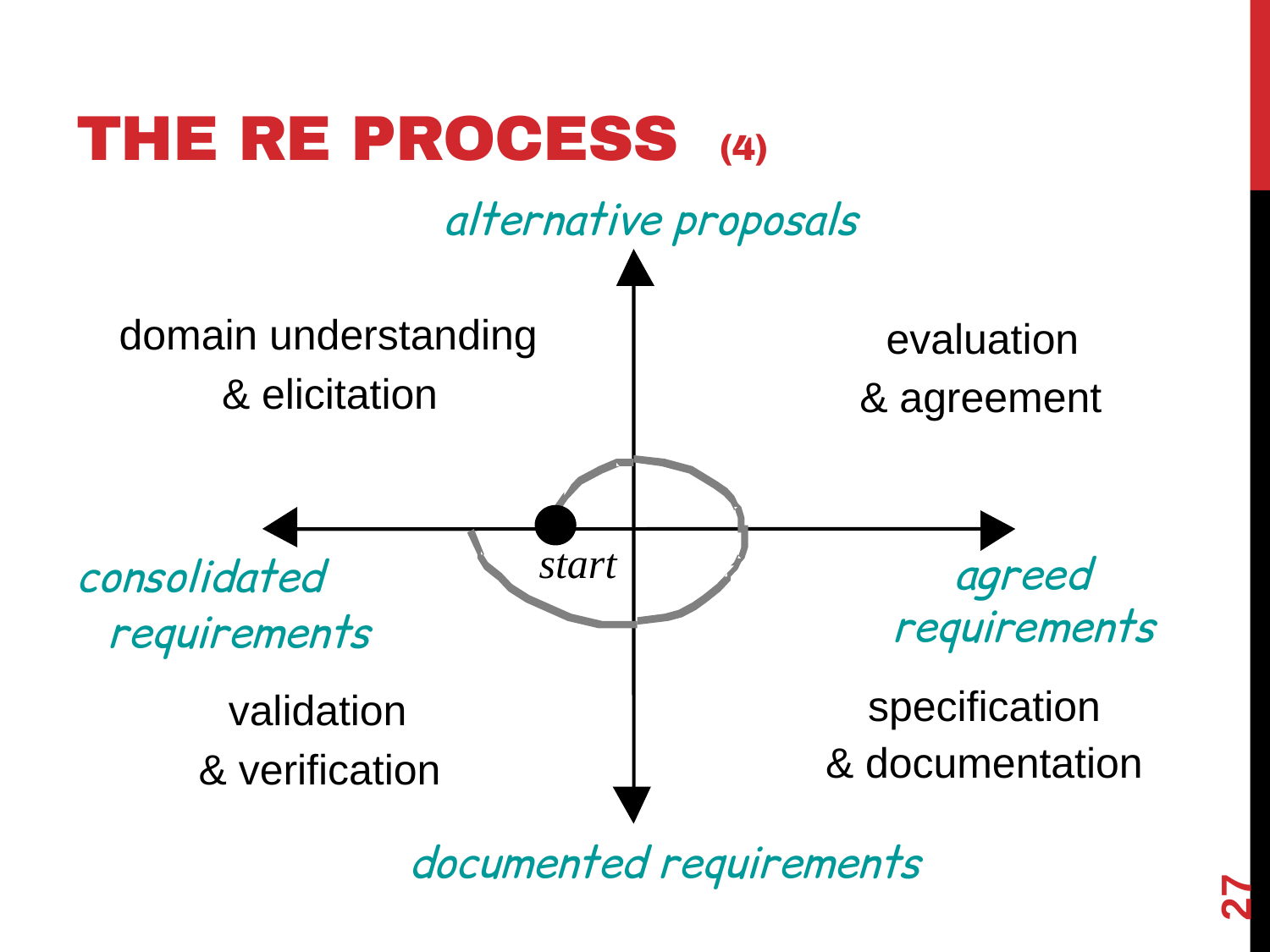

# The RE process  (4)

 alternative proposals

domain understanding
evaluation
& elicitation
& agreement

start

agreed
consolidated
requirements
requirements
specification

validation

& documentation
& verification
27

documented requirements